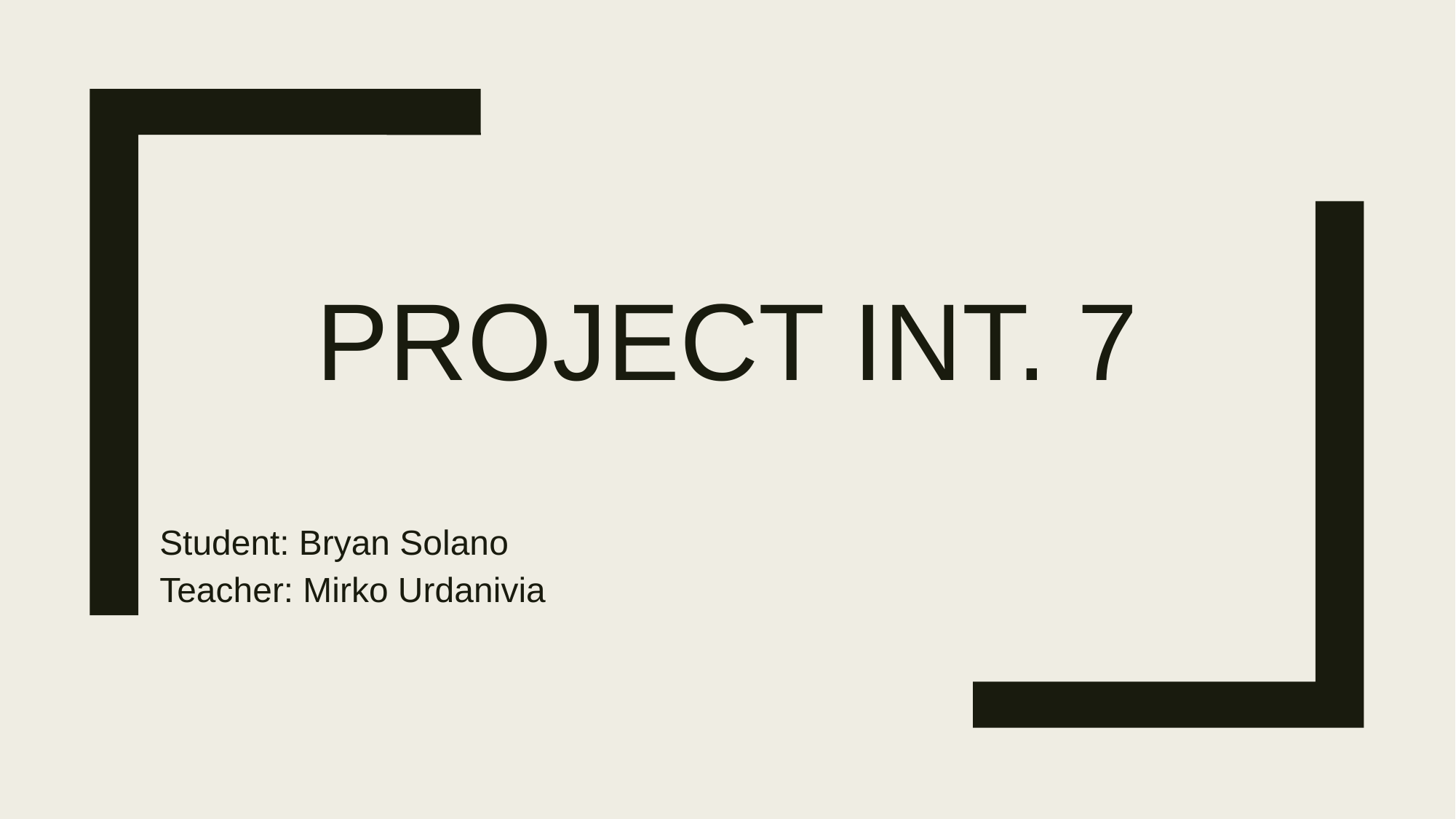

# PROJECT INT. 7
Student: Bryan Solano
Teacher: Mirko Urdanivia